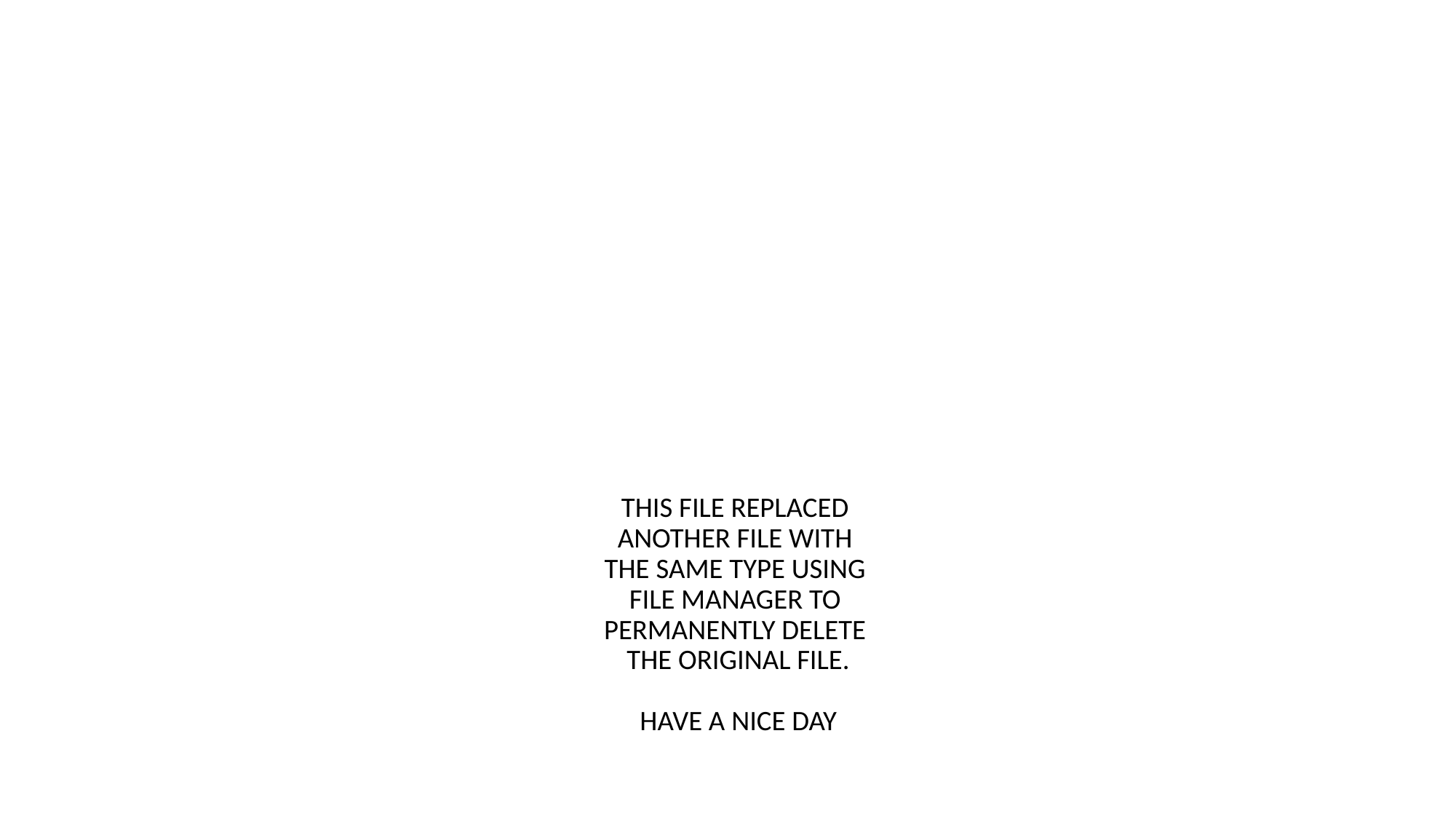

# THIS FILE REPLACED ANOTHER FILE WITH THE SAME TYPE USING FILE MANAGER TO PERMANENTLY DELETE THE ORIGINAL FILE. HAVE A NICE DAY